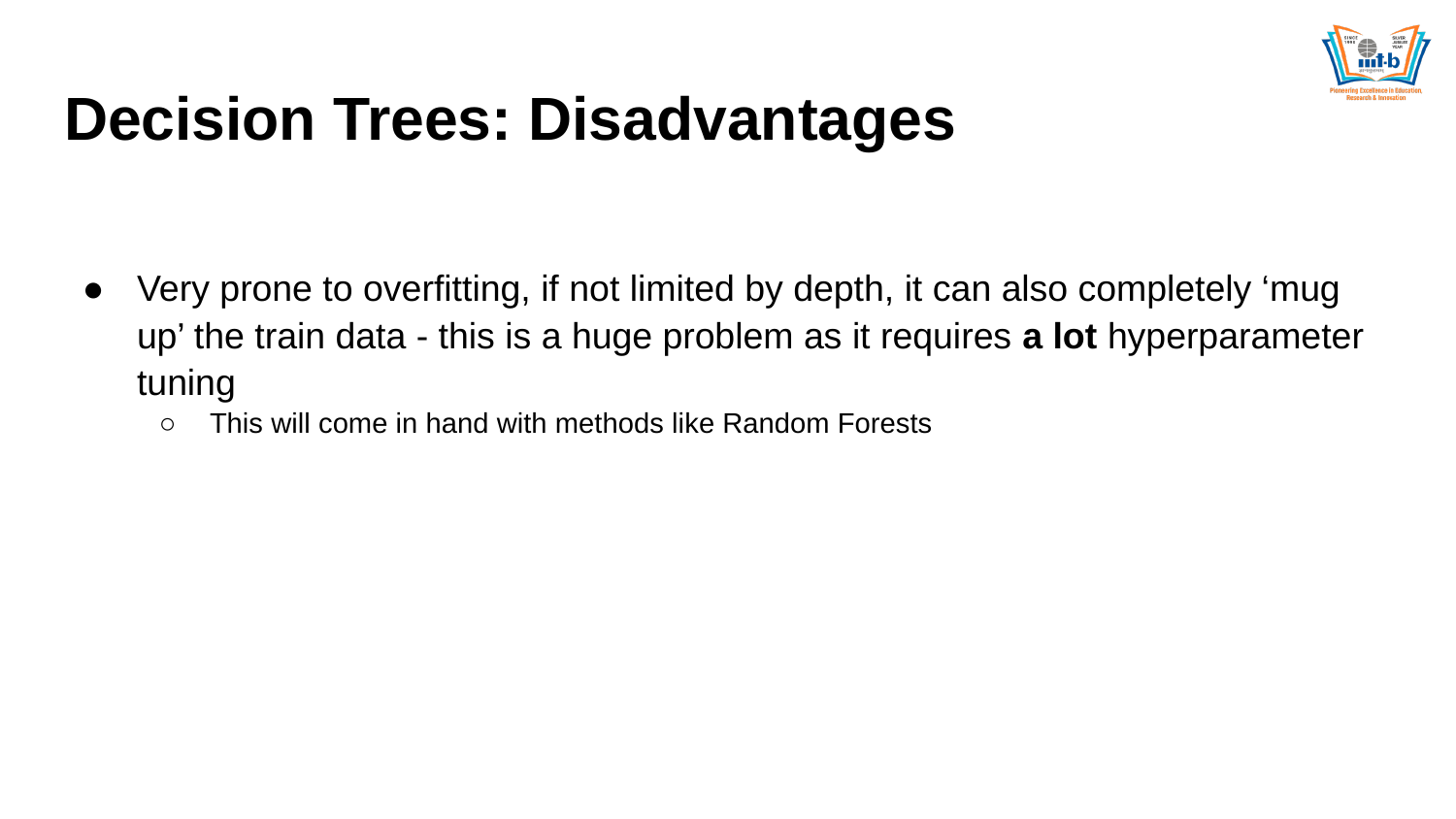

# Decision Trees: Disadvantages
Very prone to overfitting, if not limited by depth, it can also completely ‘mug up’ the train data - this is a huge problem as it requires a lot hyperparameter tuning
This will come in hand with methods like Random Forests